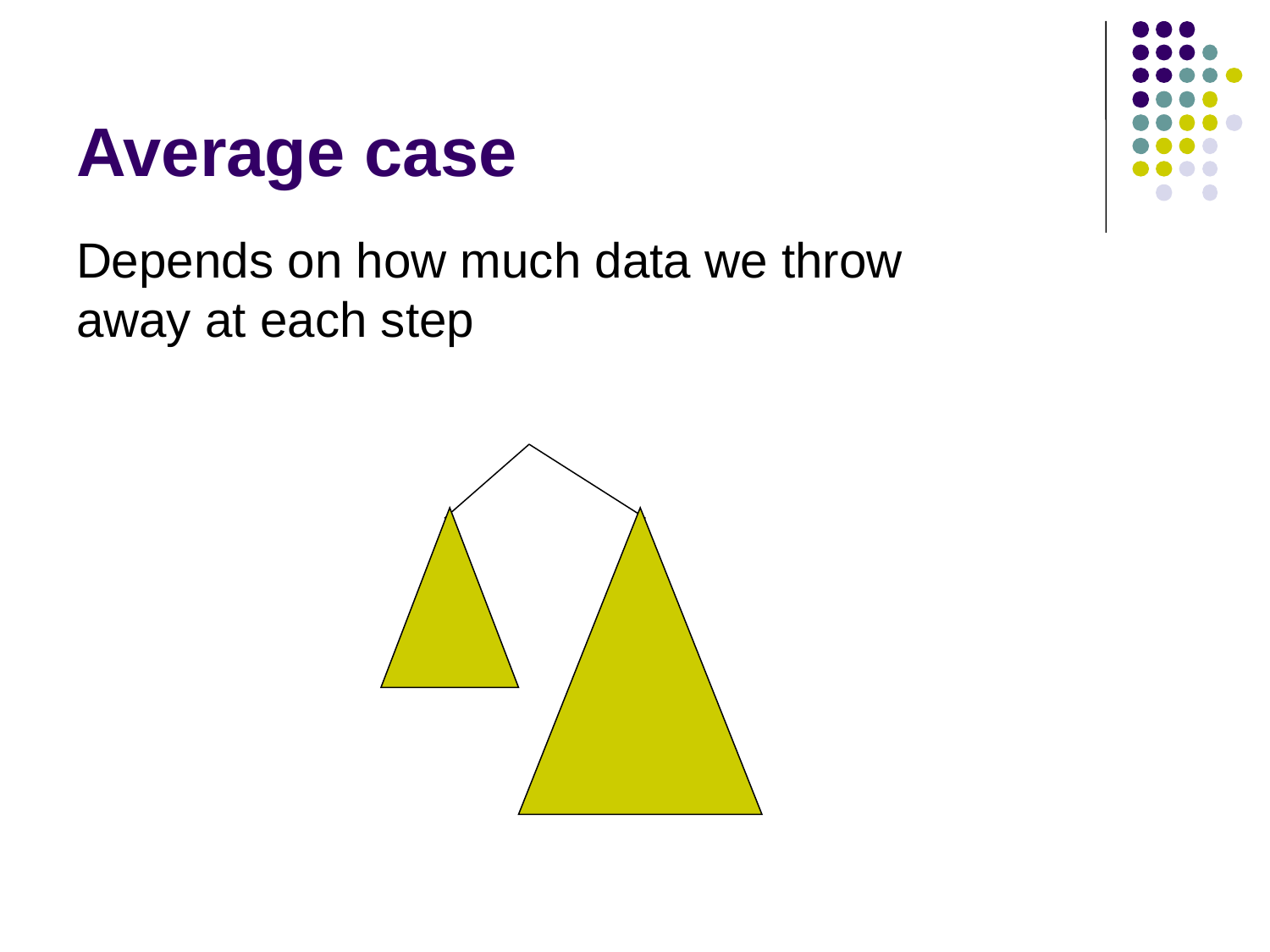

# Average case
Depends on how much data we throw away at each step